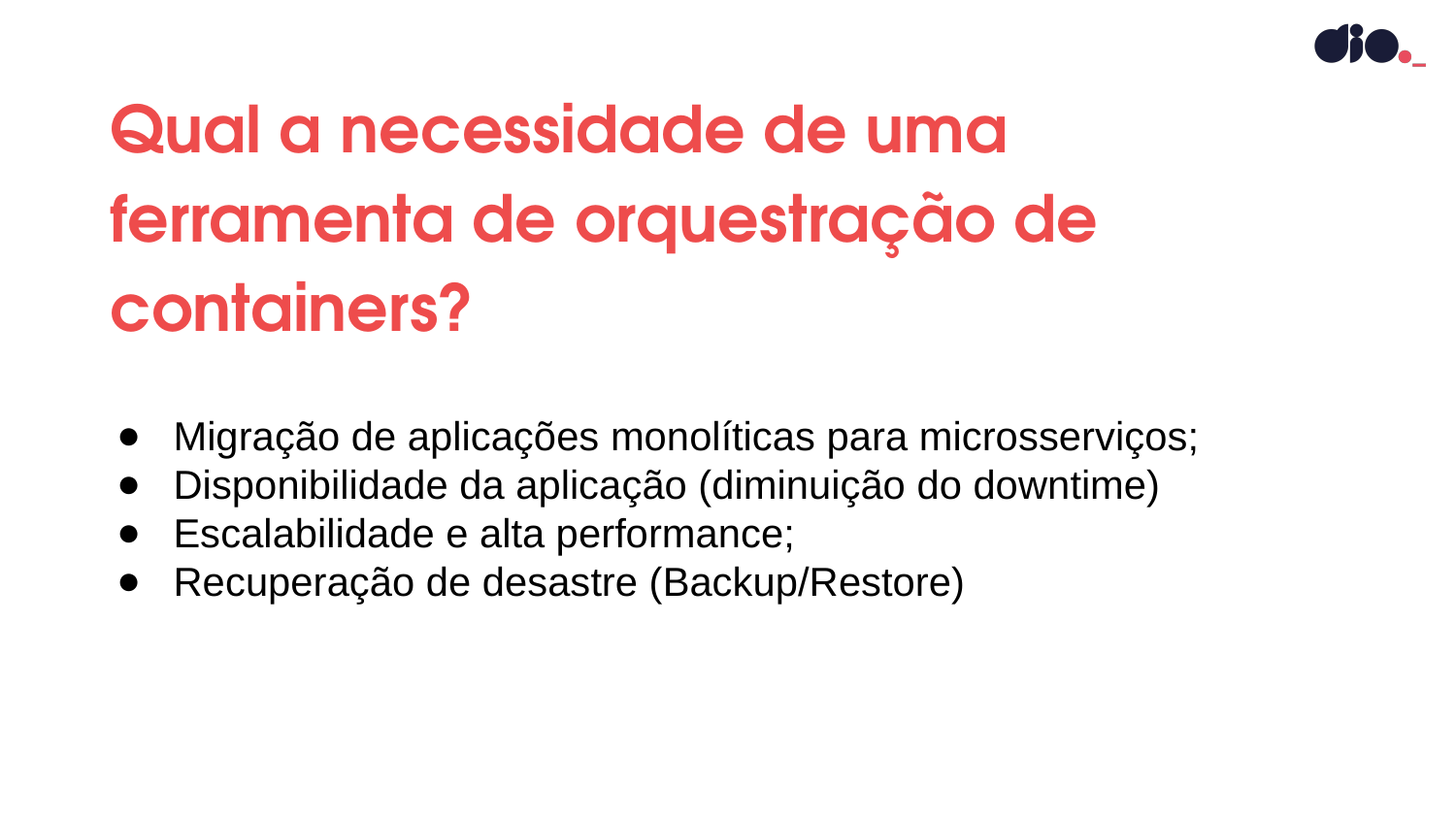

Qual a necessidade de uma ferramenta de orquestração de containers?
Migração de aplicações monolíticas para microsserviços;
Disponibilidade da aplicação (diminuição do downtime)
Escalabilidade e alta performance;
Recuperação de desastre (Backup/Restore)